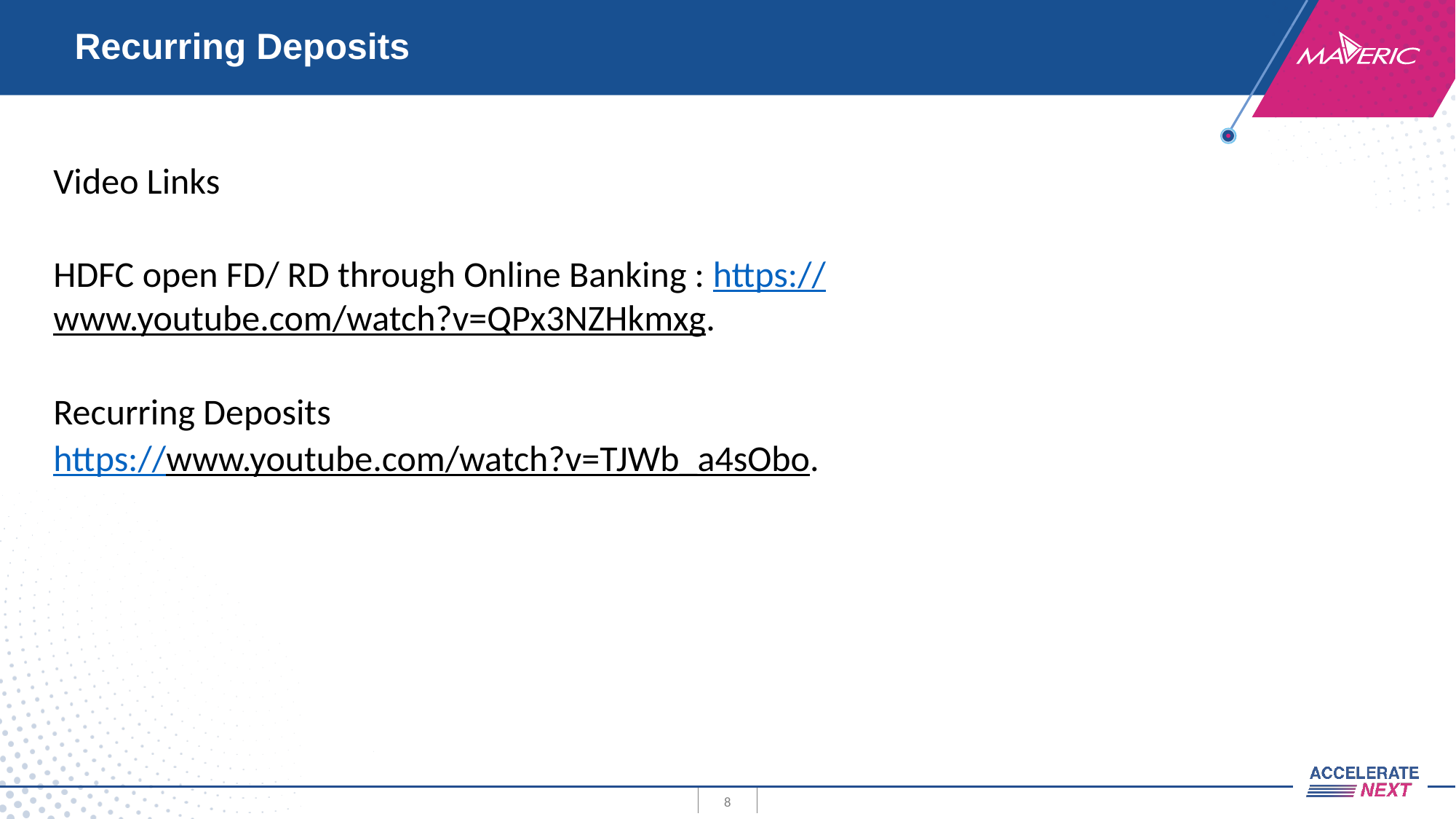

# Recurring Deposits
Video Links

HDFC open FD/ RD through Online Banking : https://www.youtube.com/watch?v=QPx3NZHkmxg.

Recurring Deposits
https://www.youtube.com/watch?v=TJWb_a4sObo.

8